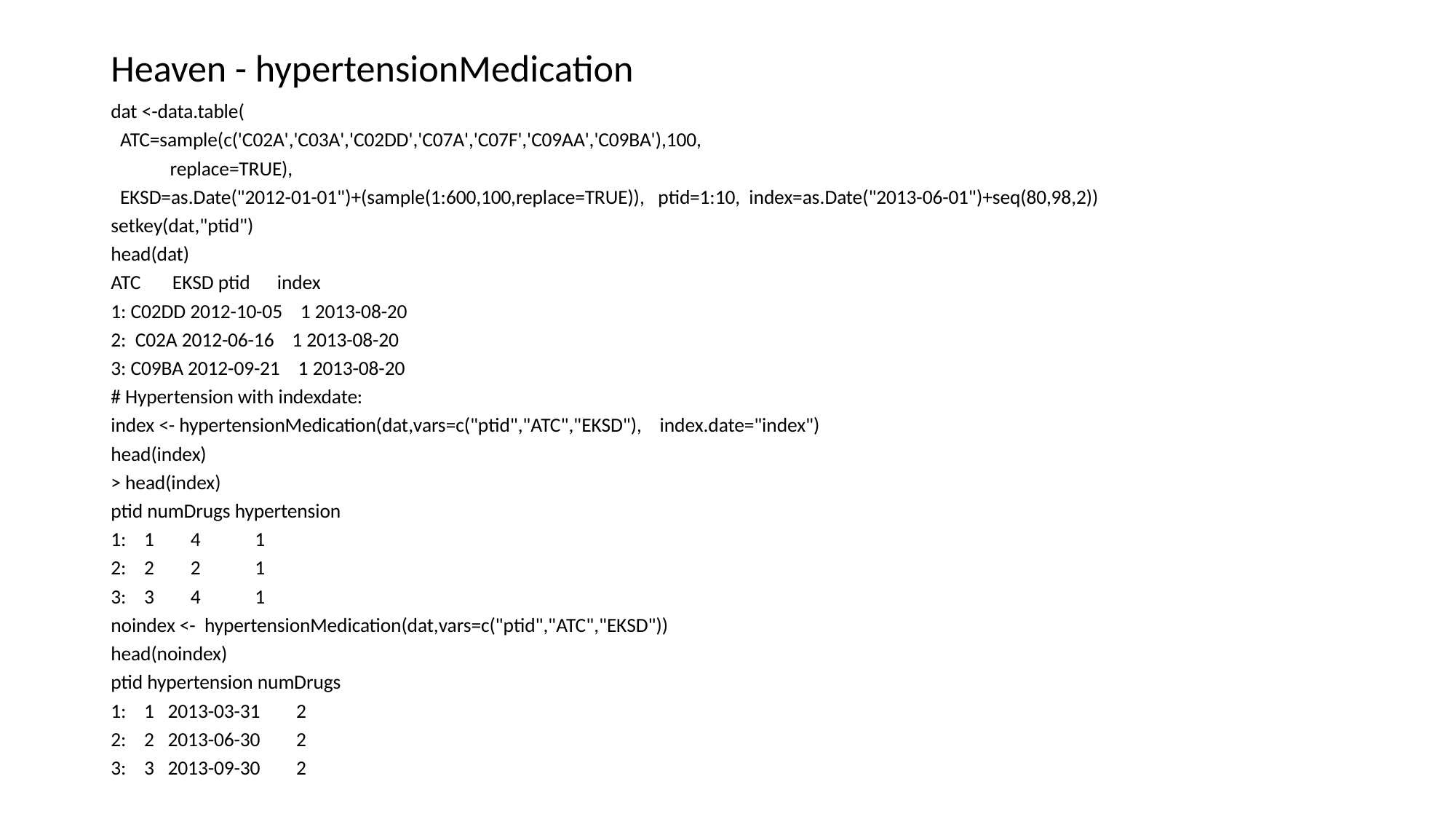

# Heaven - hypertensionMedication
dat <-data.table(
  ATC=sample(c('C02A','C03A','C02DD','C07A','C07F','C09AA','C09BA'),100,
             replace=TRUE),
  EKSD=as.Date("2012-01-01")+(sample(1:600,100,replace=TRUE)),   ptid=1:10,  index=as.Date("2013-06-01")+seq(80,98,2))
setkey(dat,"ptid")
head(dat)
ATC       EKSD ptid      index
1: C02DD 2012-10-05    1 2013-08-20
2:  C02A 2012-06-16    1 2013-08-20
3: C09BA 2012-09-21    1 2013-08-20
# Hypertension with indexdate:
index <- hypertensionMedication(dat,vars=c("ptid","ATC","EKSD"),    index.date="index")
head(index)
> head(index)
ptid numDrugs hypertension
1:    1        4            1
2:    2        2            1
3:    3        4            1
noindex <-  hypertensionMedication(dat,vars=c("ptid","ATC","EKSD"))
head(noindex)
ptid hypertension numDrugs
1:    1   2013-03-31        2
2:    2   2013-06-30        2
3:    3   2013-09-30        2